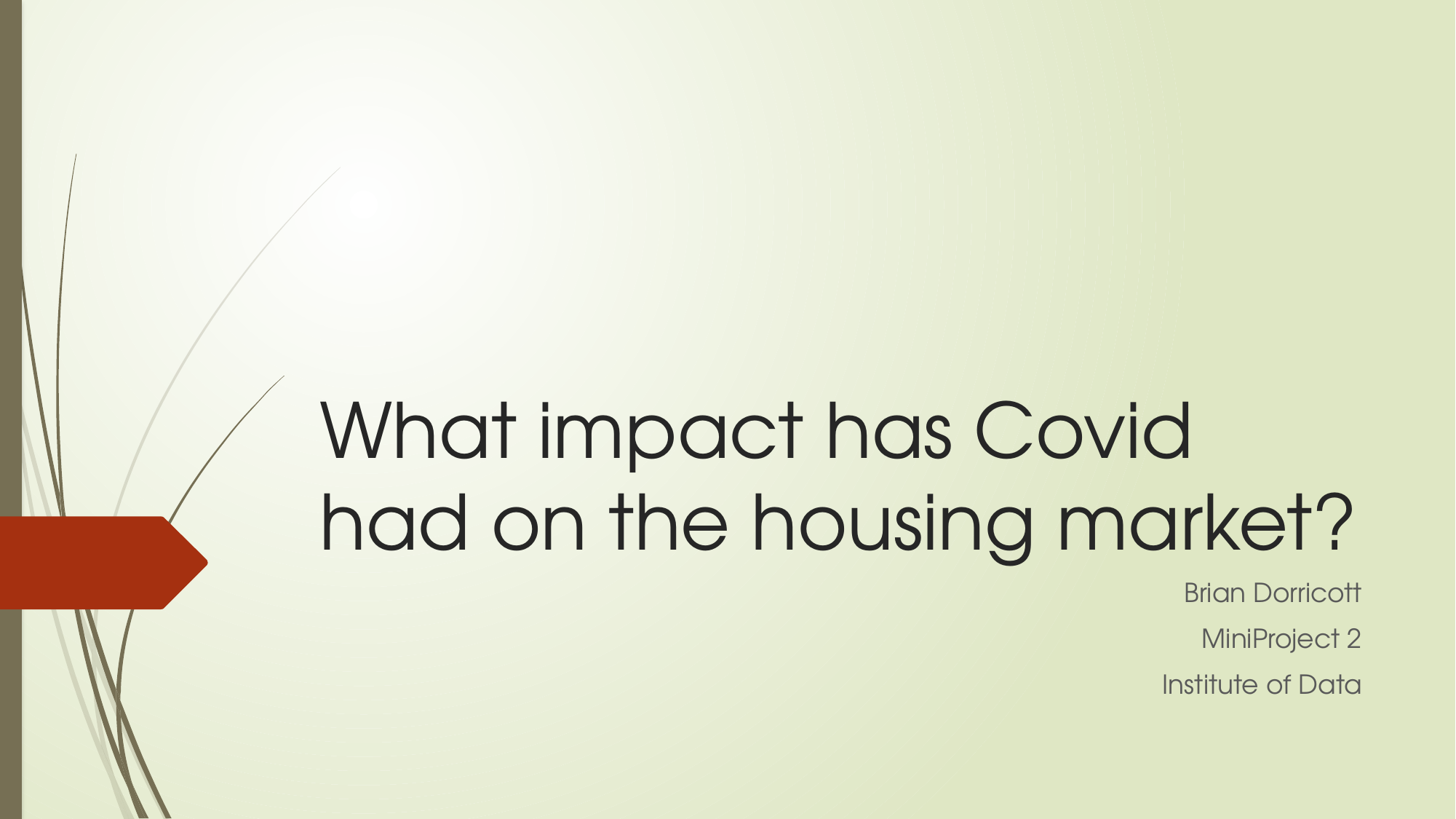

# What impact has Covid had on the housing market?
Brian Dorricott
MiniProject 2
Institute of Data